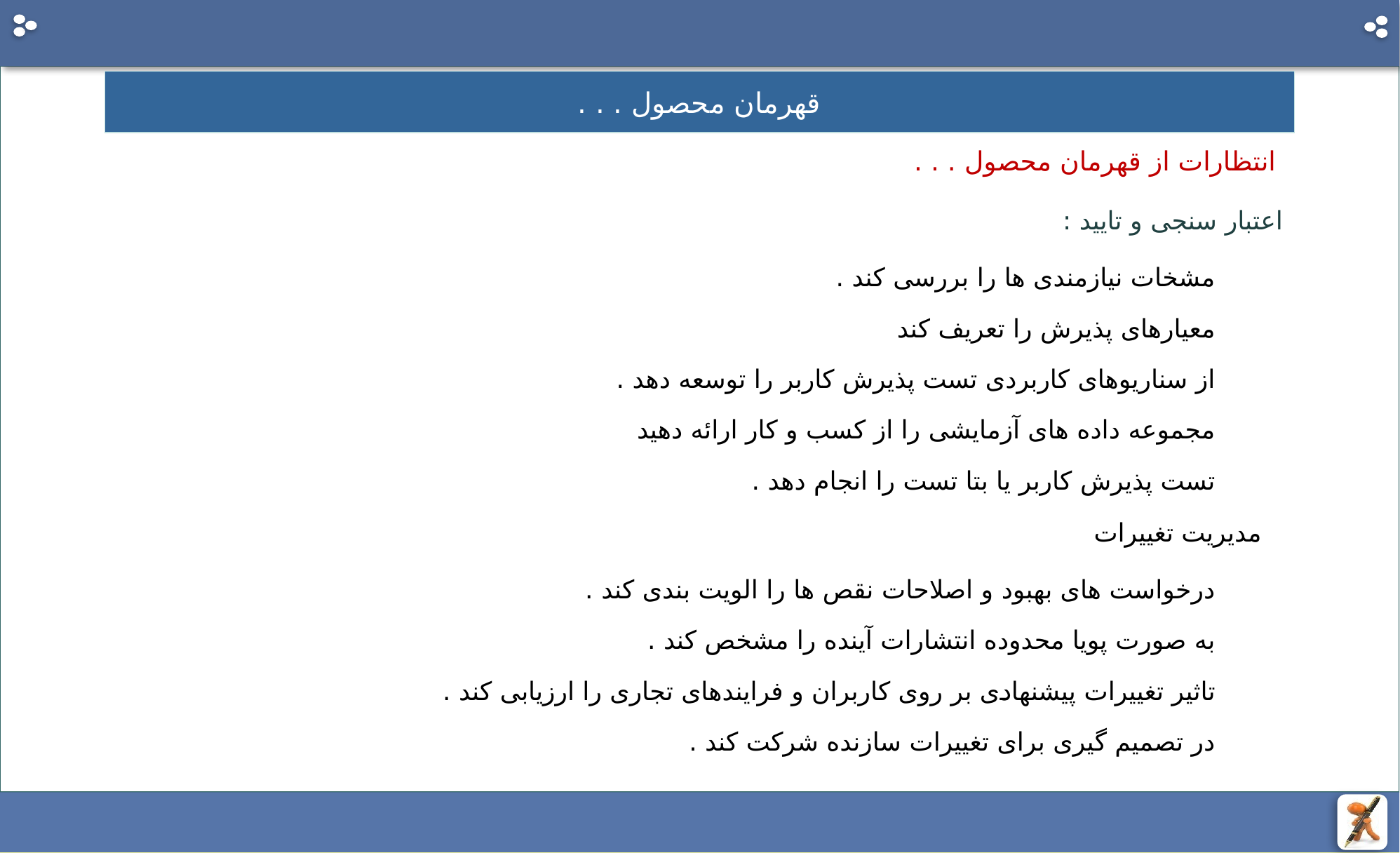

# قهرمان محصول . . .
      انتظارات از قهرمان محصول . . .
     اعتبار سنجی و تایید :
مشخات نیازمندی ها را بررسی کند .
معیارهای پذیرش را تعریف کند
از سناریوهای کاربردی تست پذیرش کاربر را توسعه دهد .
مجموعه داده های آزمایشی را از کسب و کار ارائه دهید
تست پذیرش کاربر یا بتا تست را انجام دهد .
       مدیریت تغییرات
درخواست های بهبود و اصلاحات نقص ها را الویت بندی کند .
به صورت پویا محدوده انتشارات آینده را مشخص کند .
تاثیر تغییرات پیشنهادی بر روی کاربران و فرایندهای تجاری را ارزیابی کند .
در تصمیم گیری برای تغییرات سازنده شرکت کند .